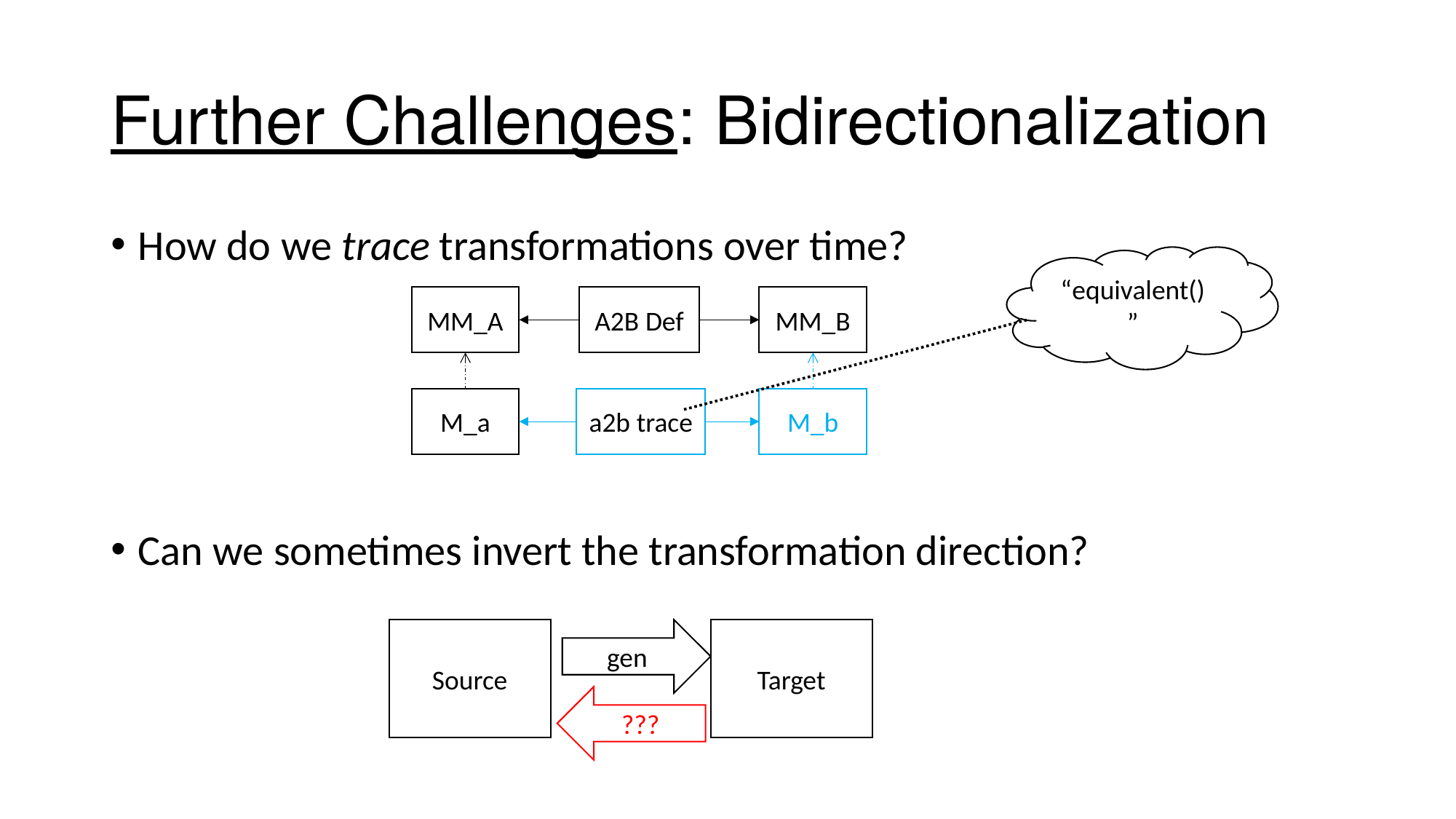

# Further Challenges: Bidirectionalization
How do we trace transformations over time?

Can we sometimes invert the transformation direction?
“equivalent()”
MM_A
A2B Def
MM_B
M_a
a2b trace
M_b
gen
Target
Source
???